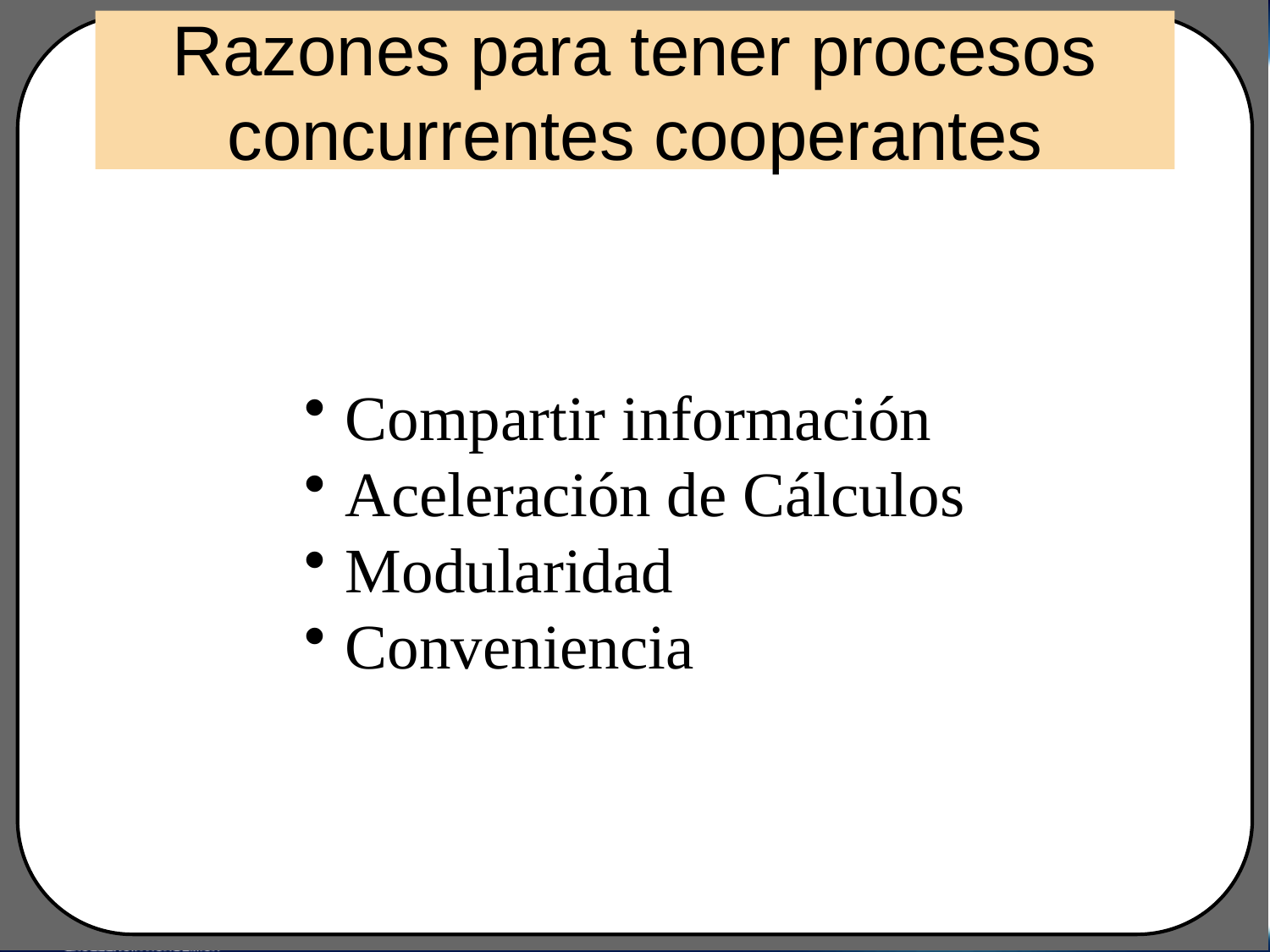

# Razones para tener procesos concurrentes cooperantes

Compartir información
Aceleración de Cálculos
Modularidad
Conveniencia